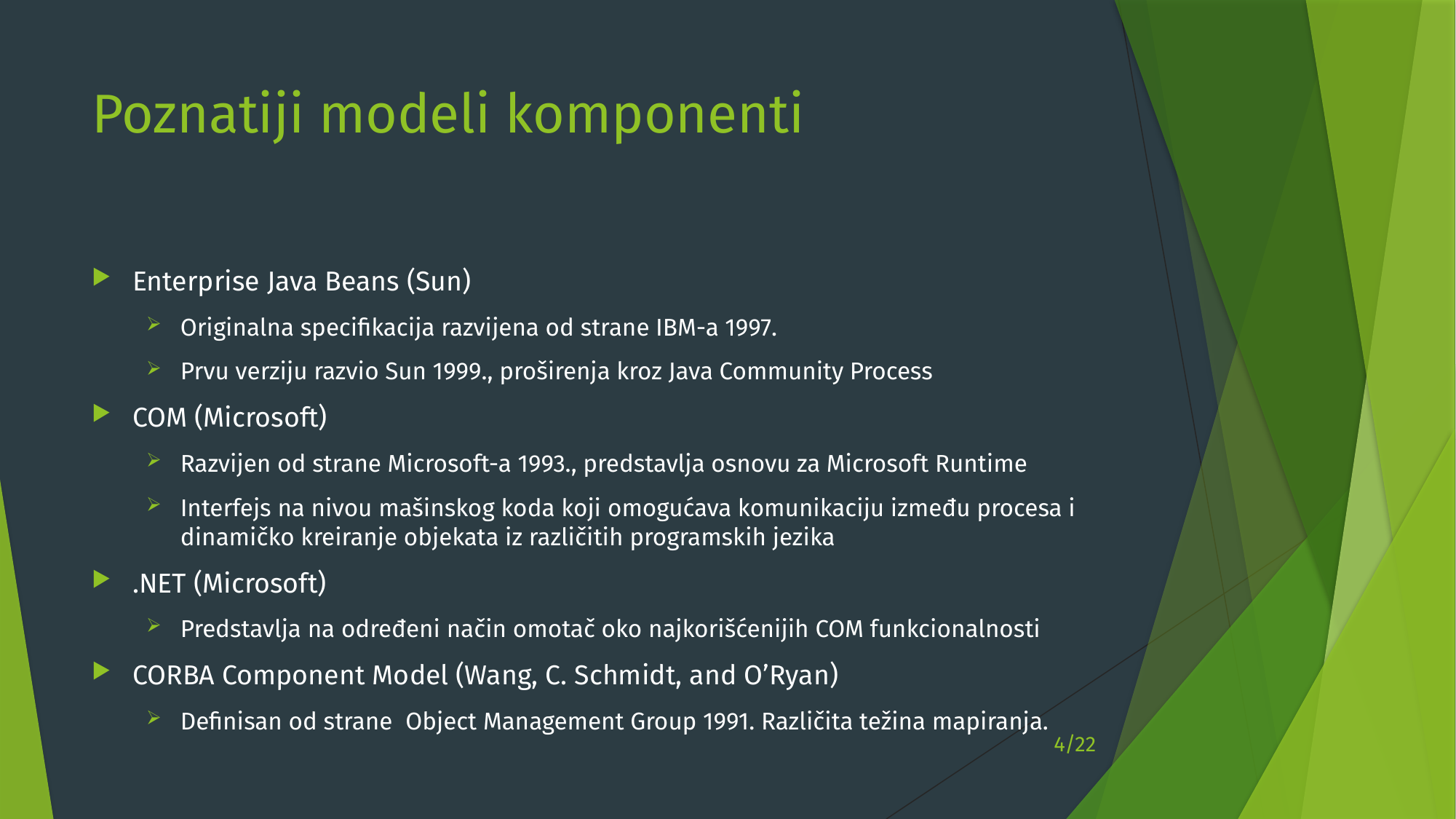

# Poznatiji modeli komponenti
Enterprise Java Beans (Sun)
Originalna specifikacija razvijena od strane IBM-a 1997.
Prvu verziju razvio Sun 1999., proširenja kroz Java Community Process
COM (Microsoft)
Razvijen od strane Microsoft-a 1993., predstavlja osnovu za Microsoft Runtime
Interfejs na nivou mašinskog koda koji omogućava komunikaciju između procesa i dinamičko kreiranje objekata iz različitih programskih jezika
.NET (Microsoft)
Predstavlja na određeni način omotač oko najkorišćenijih COM funkcionalnosti
CORBA Component Model (Wang, C. Schmidt, and O’Ryan)
Definisan od strane  Object Management Group 1991. Različita težina mapiranja.

4/22